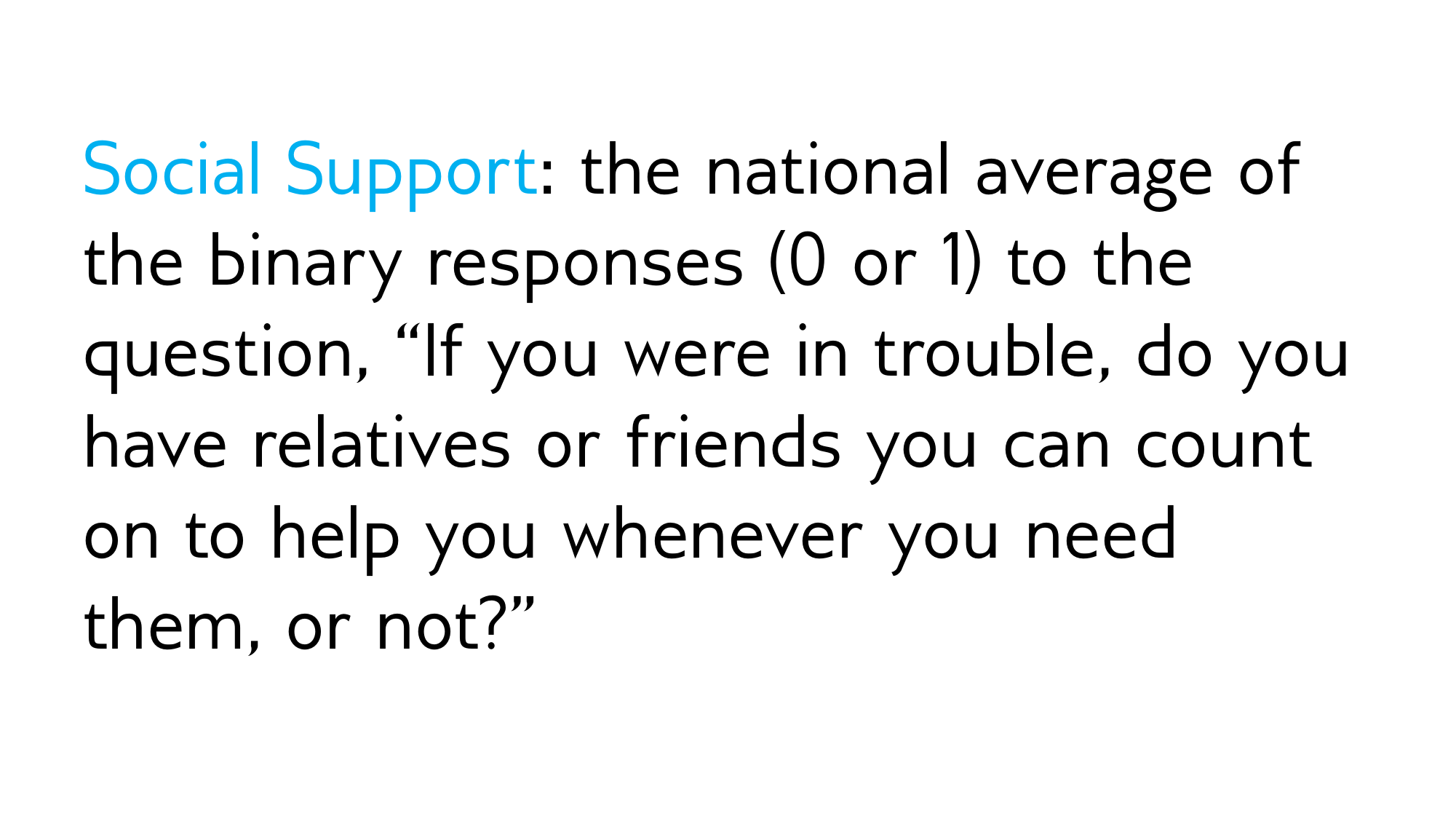

Social Support: the national average of the binary responses (0 or 1) to the question, “If you were in trouble, do you have relatives or friends you can count on to help you whenever you need them, or not?”